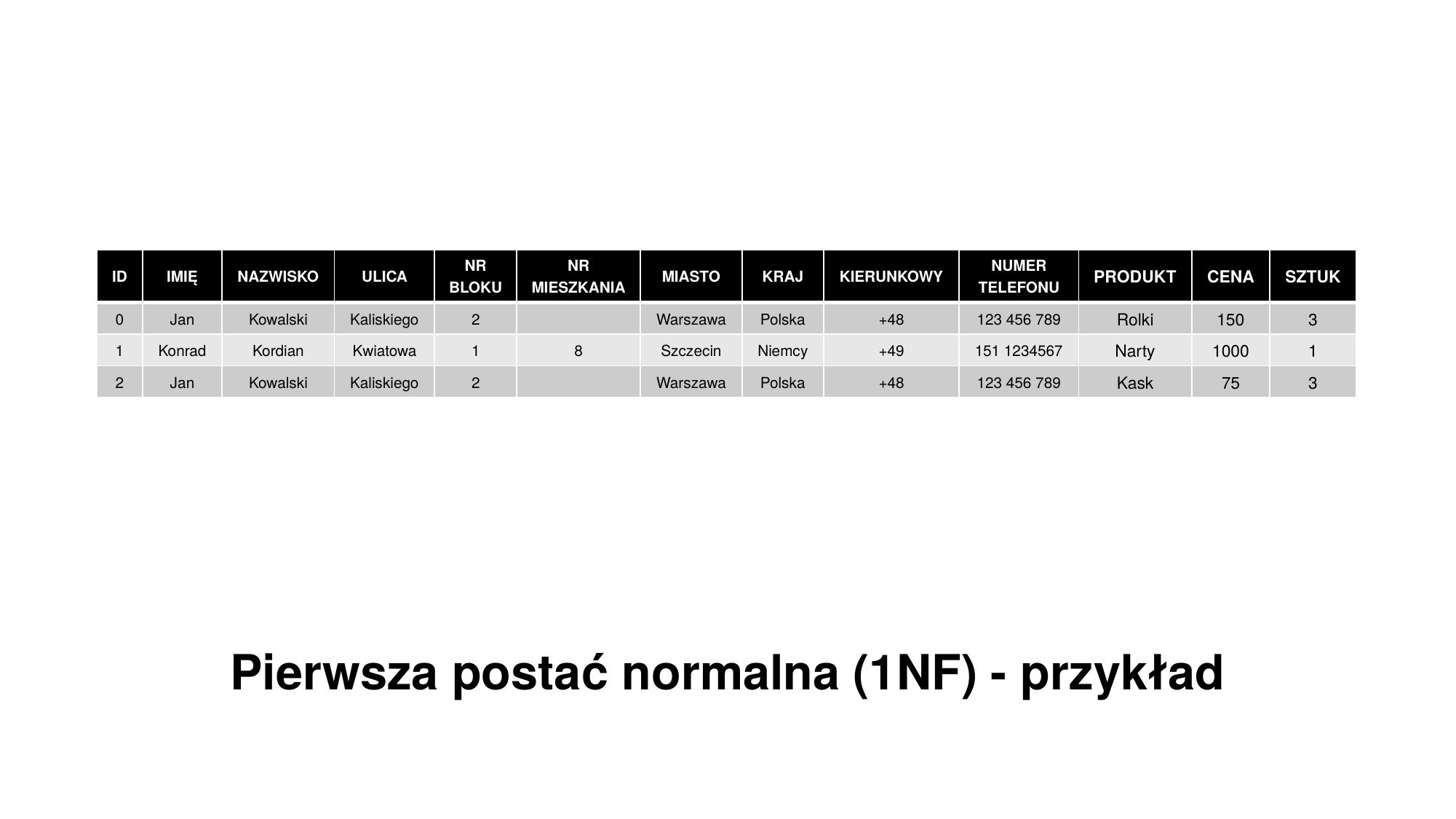

| ID | IMIĘ | NAZWISKO | ULICA | NR BLOKU | NR MIESZKANIA | MIASTO | KRAJ | KIERUNKOWY | NUMER TELEFONU | PRODUKT | CENA | SZTUK |
| --- | --- | --- | --- | --- | --- | --- | --- | --- | --- | --- | --- | --- |
| 0 | Jan | Kowalski | Kaliskiego | 2 |  | Warszawa | Polska | +48 | 123 456 789 | Rolki | 150 | 3 |
| 1 | Konrad | Kordian | Kwiatowa | 1 | 8 | Szczecin | Niemcy | +49 | 151 1234567 | Narty | 1000 | 1 |
| 2 | Jan | Kowalski | Kaliskiego | 2 |  | Warszawa | Polska | +48 | 123 456 789 | Kask | 75 | 3 |
# Pierwsza postać normalna (1NF) - przykład